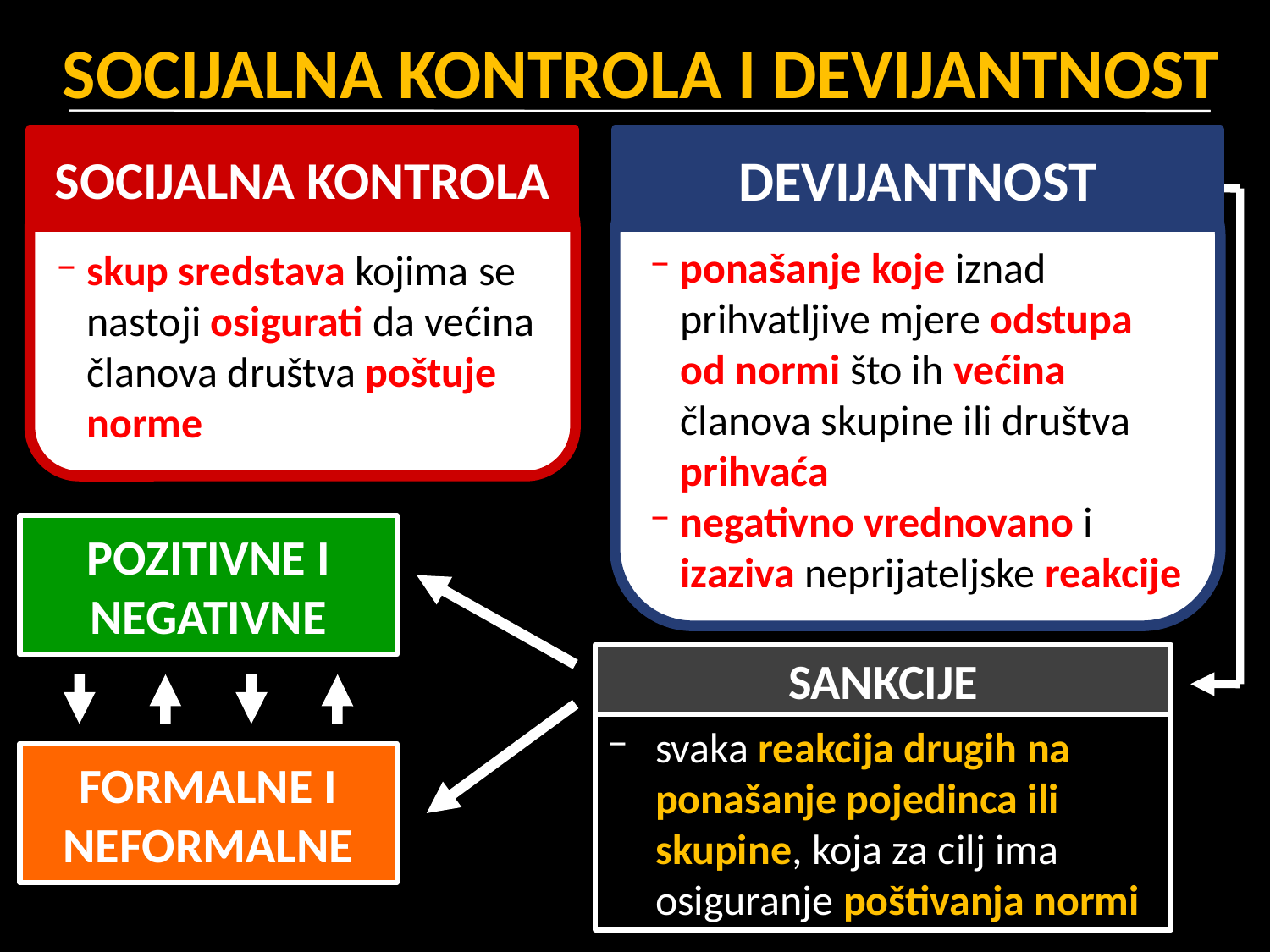

# SOCIJALNA KONTROLA I DEVIJANTNOST
SOCIJALNA KONTROLA
DEVIJANTNOST

ponašanje koje iznad prihvatljive mjere odstupa od normi što ih većina članova skupine ili društva prihvaća
negativno vrednovano i izaziva neprijateljske reakcije

skup sredstava kojima se nastoji osigurati da većina članova društva poštuje norme
POZITIVNE I NEGATIVNE
SANKCIJE
svaka reakcija drugih na ponašanje pojedinca ili skupine, koja za cilj ima osiguranje poštivanja normi
FORMALNE I NEFORMALNE